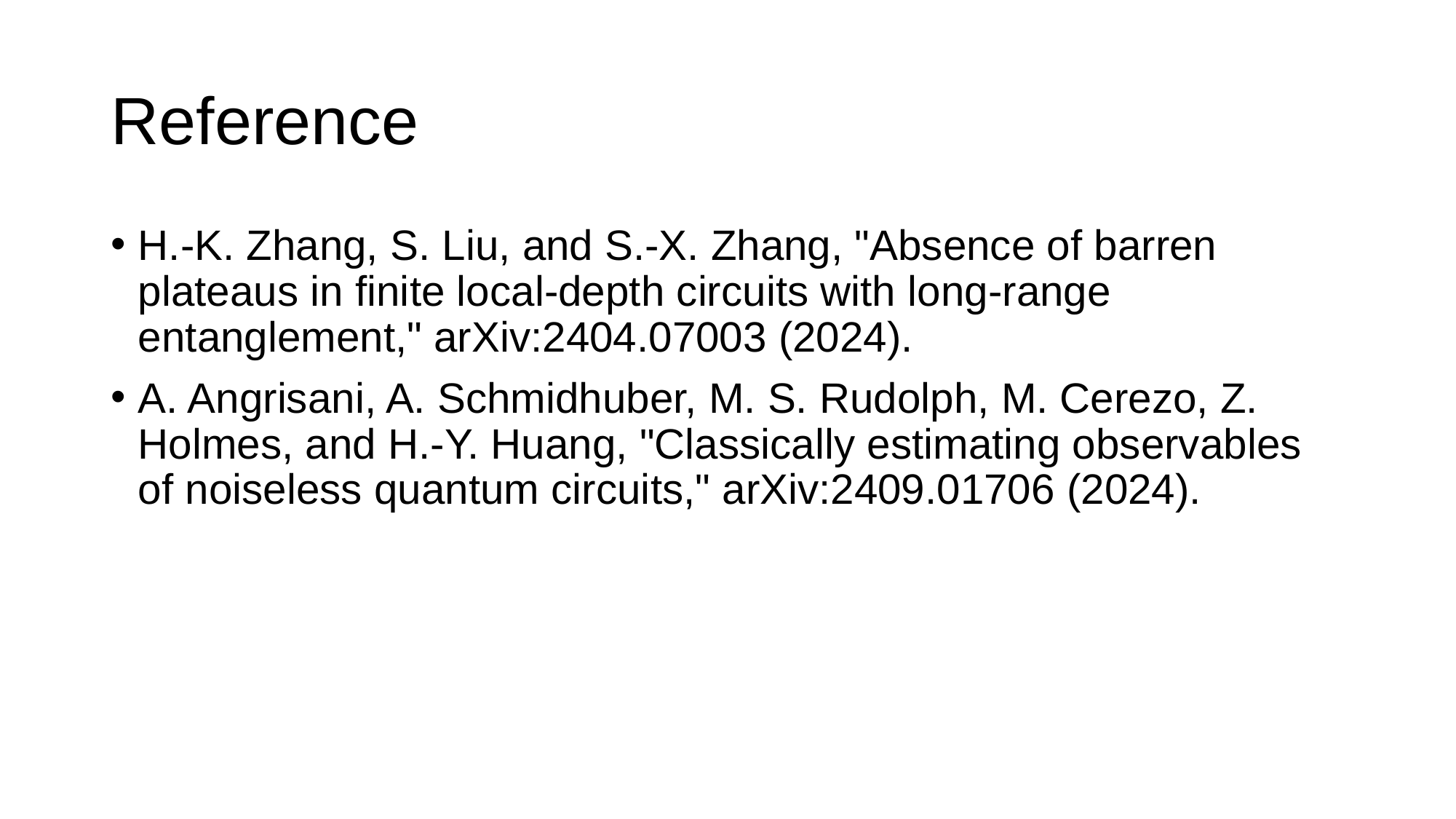

# Reference
H.-K. Zhang, S. Liu, and S.-X. Zhang, "Absence of barren plateaus in finite local-depth circuits with long-range entanglement," arXiv:2404.07003 (2024).
A. Angrisani, A. Schmidhuber, M. S. Rudolph, M. Cerezo, Z. Holmes, and H.-Y. Huang, "Classically estimating observables of noiseless quantum circuits," arXiv:2409.01706 (2024).